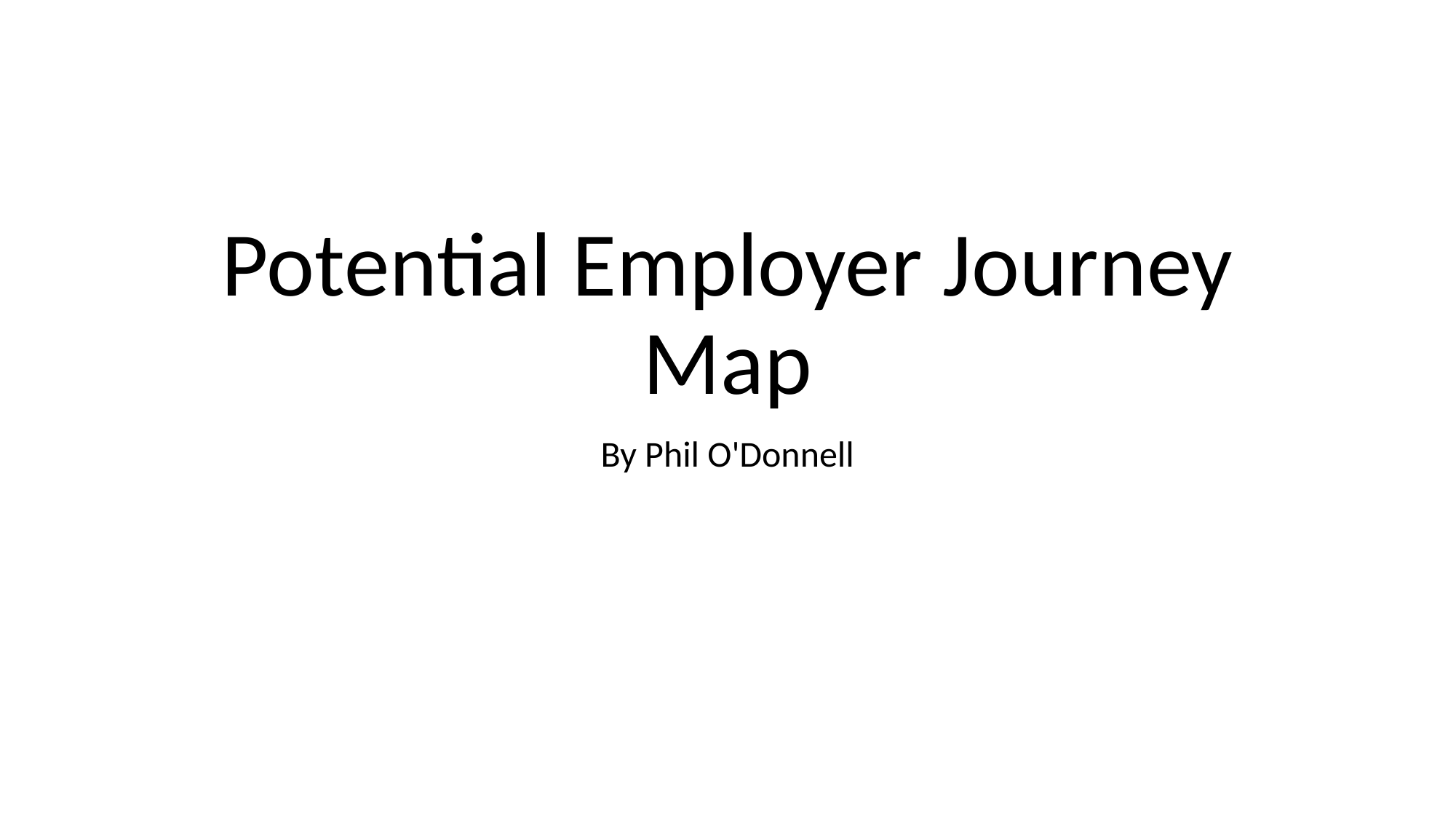

# Potential Employer Journey Map
By Phil O'Donnell